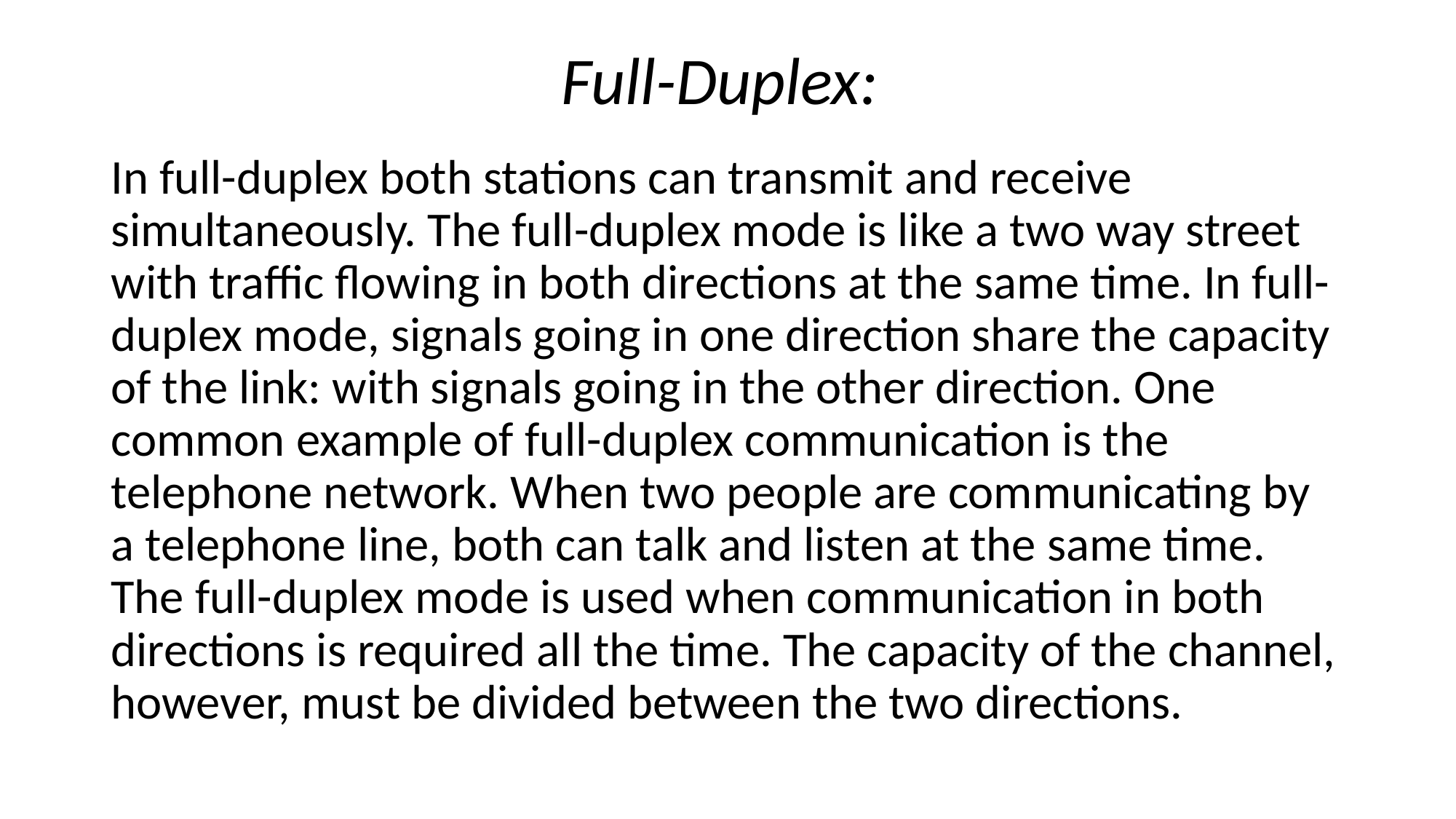

# Full-Duplex:
In full-duplex both stations can transmit and receive simultaneously. The full-duplex mode is like a two way street with traffic flowing in both directions at the same time. In full-duplex mode, signals going in one direction share the capacity of the link: with signals going in the other direction. One common example of full-duplex communication is the telephone network. When two people are communicating by a telephone line, both can talk and listen at the same time. The full-duplex mode is used when communication in both directions is required all the time. The capacity of the channel, however, must be divided between the two directions.